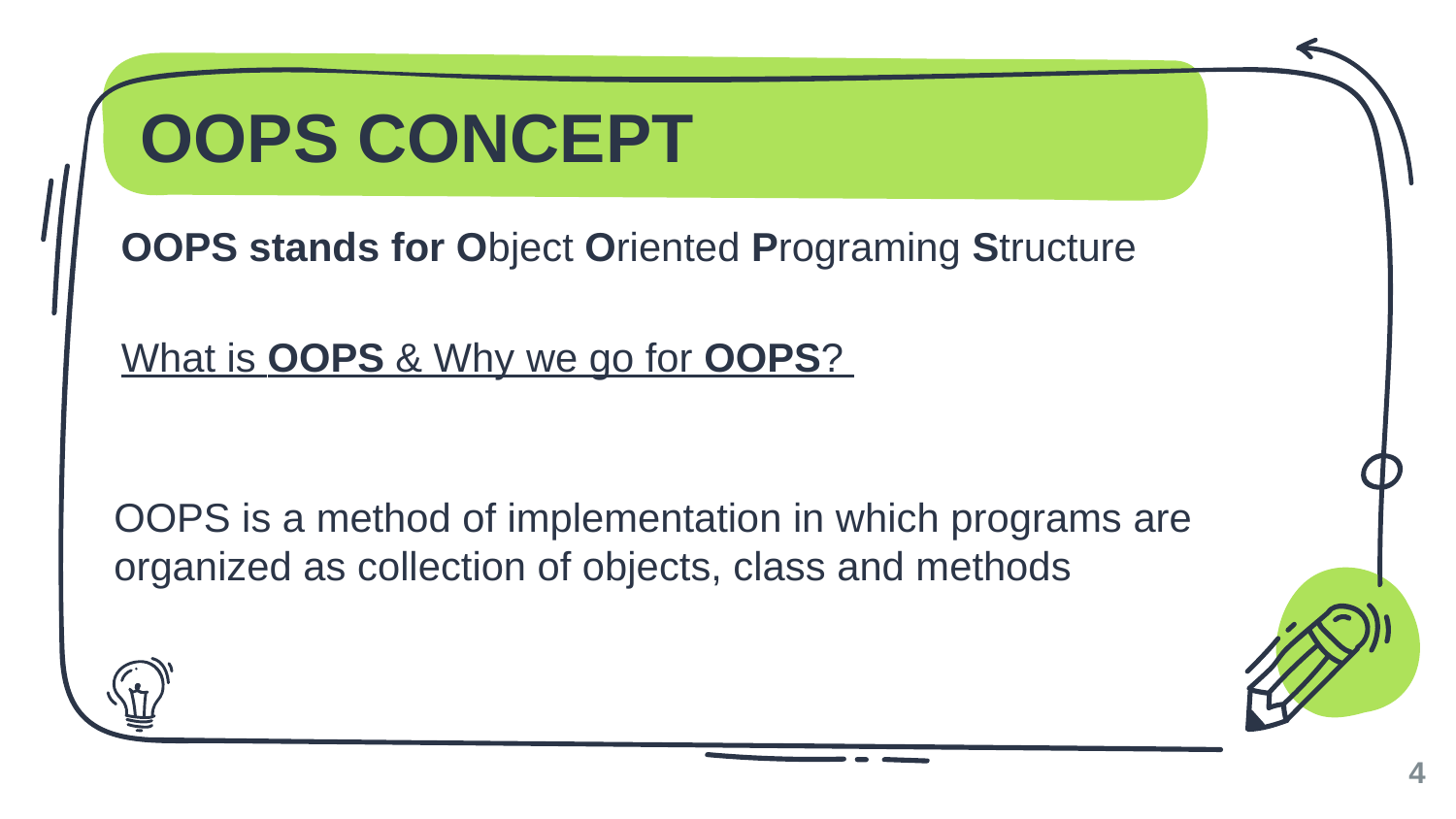

# OOPS CONCEPT
OOPS stands for Object Oriented Programing Structure

What is OOPS & Why we go for OOPS?

OOPS is a method of implementation in which programs are organized as collection of objects, class and methods

4